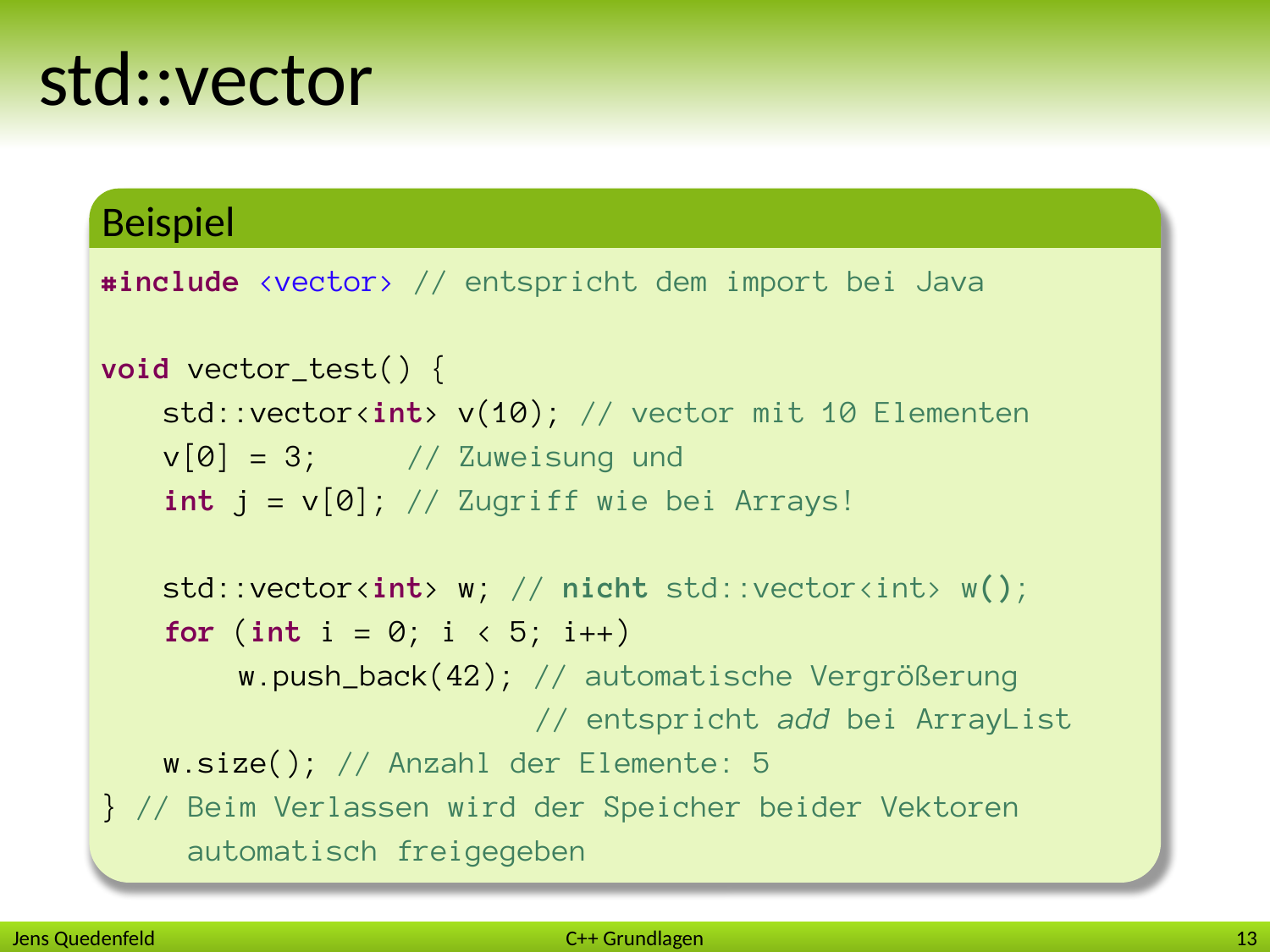

# std::vector

Beispiel

#include <vector> // entspricht dem import bei Java

void vector_test() {
	std::vector<int> v(10); // vector mit 10 Elementen
	v[0] = 3;	   // Zuweisung und
	int j = v[0]; // Zugriff wie bei Arrays!

	std::vector<int> w; // nicht std::vector<int> w();
	for (int i = 0; i < 5; i++)
		w.push_back(42); // automatische Vergrößerung
                         // entspricht add bei ArrayList
	w.size(); // Anzahl der Elemente: 5
} // Beim Verlassen wird der Speicher beider Vektoren
     automatisch freigegeben